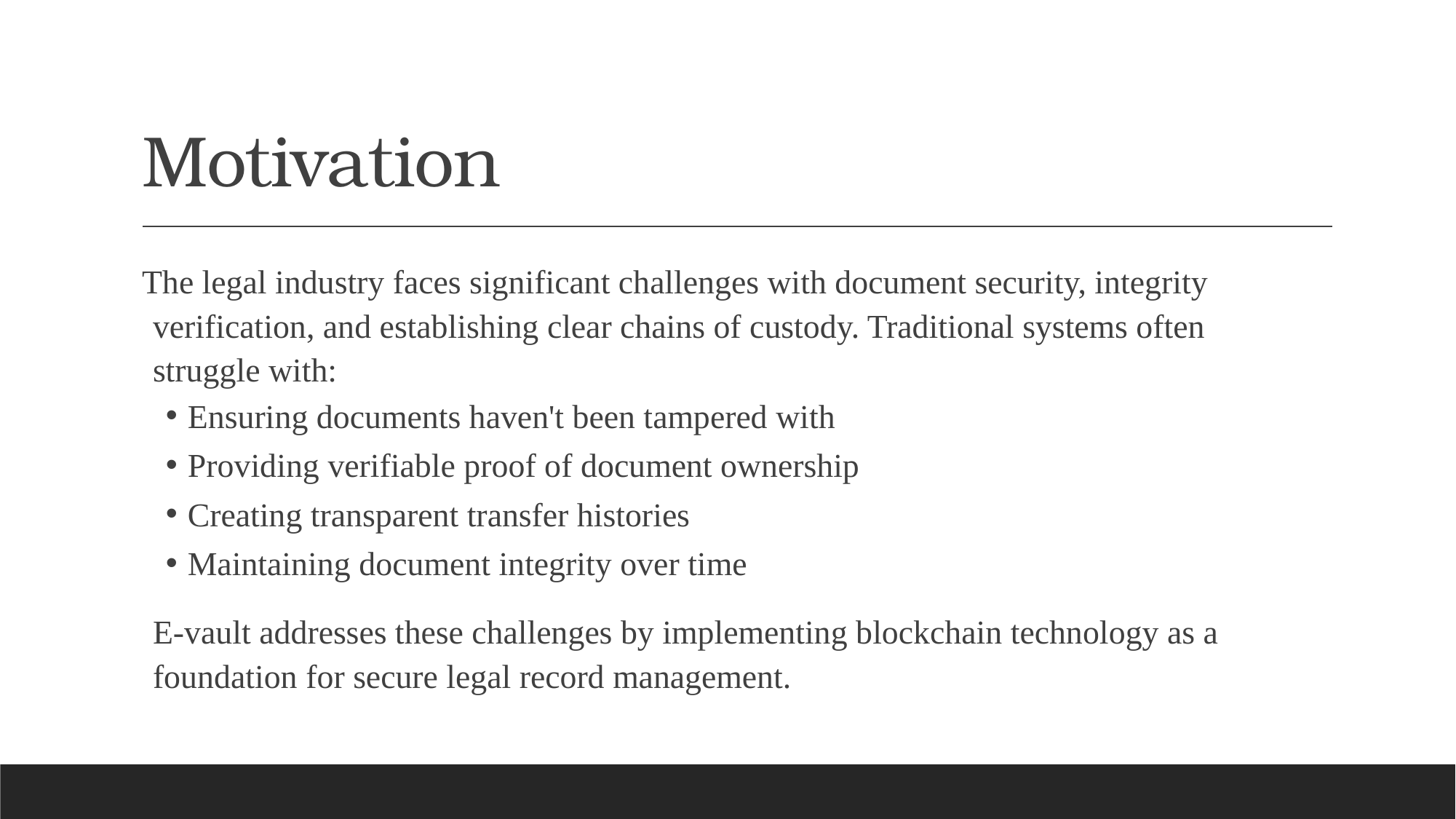

# Motivation
The legal industry faces significant challenges with document security, integrity verification, and establishing clear chains of custody. Traditional systems often struggle with:
Ensuring documents haven't been tampered with
Providing verifiable proof of document ownership
Creating transparent transfer histories
Maintaining document integrity over time
E-vault addresses these challenges by implementing blockchain technology as a foundation for secure legal record management.